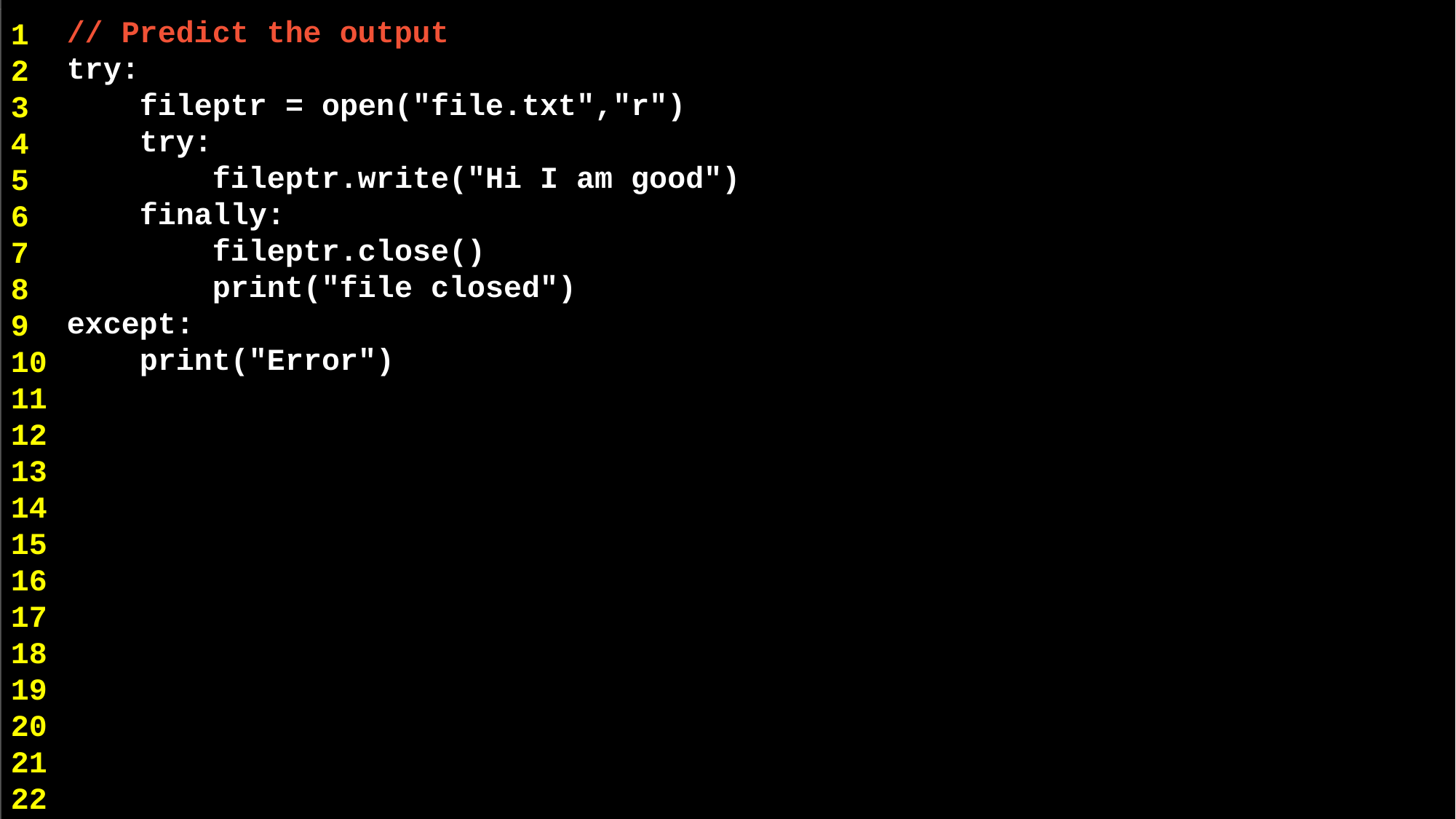

// Predict the output
try:
    fileptr = open("file.txt","r")
    try:
        fileptr.write("Hi I am good")
    finally:
        fileptr.close()
        print("file closed")
except:
    print("Error")

1
2
3
4
5
6
7
8
9
10
11
12
13
14
15
16
17
18
19
20
21
22